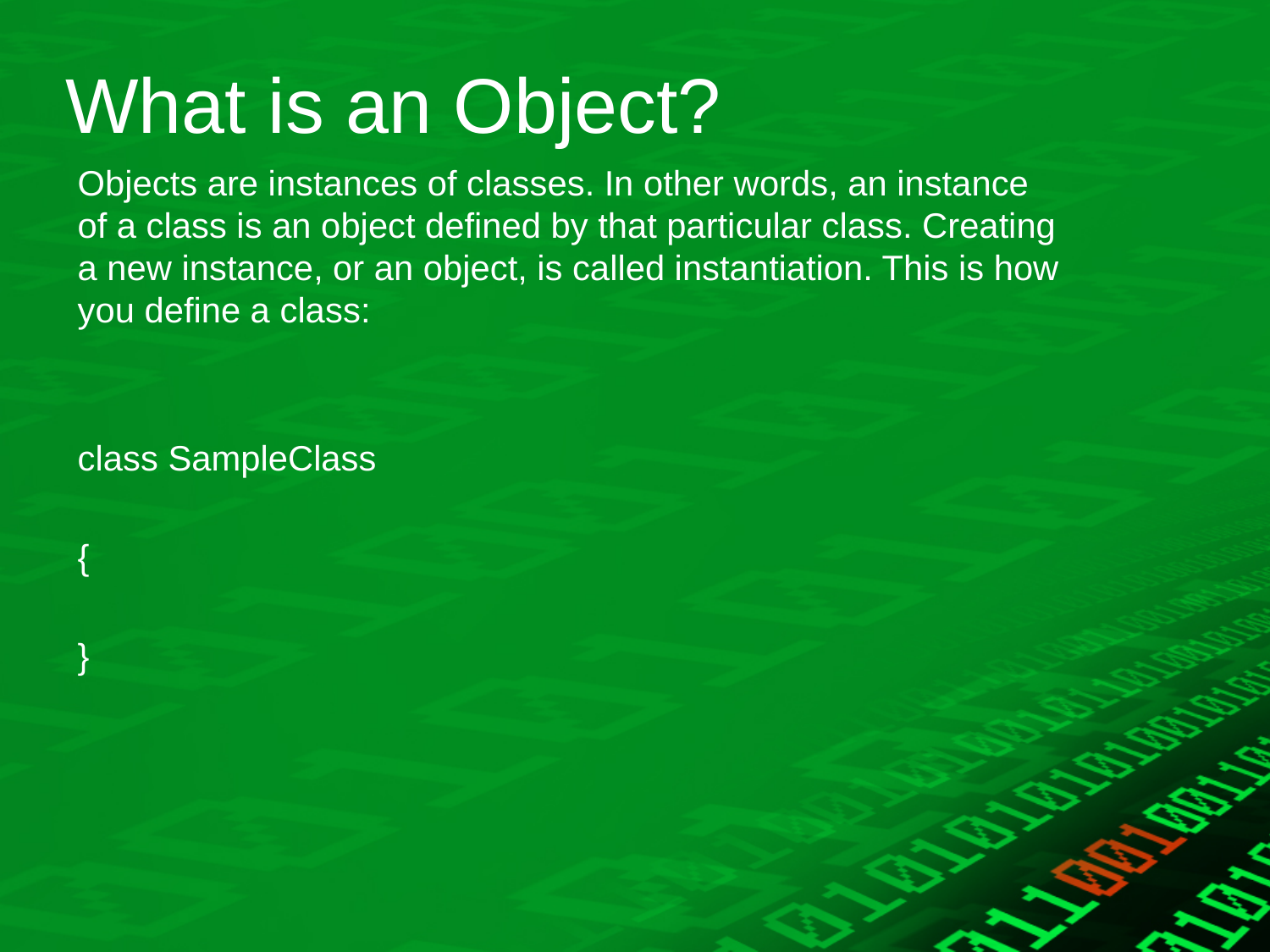

# What is an Object?
Objects are instances of classes. In other words, an instance of a class is an object defined by that particular class. Creating a new instance, or an object, is called instantiation. This is how you define a class:

class SampleClass

{

}